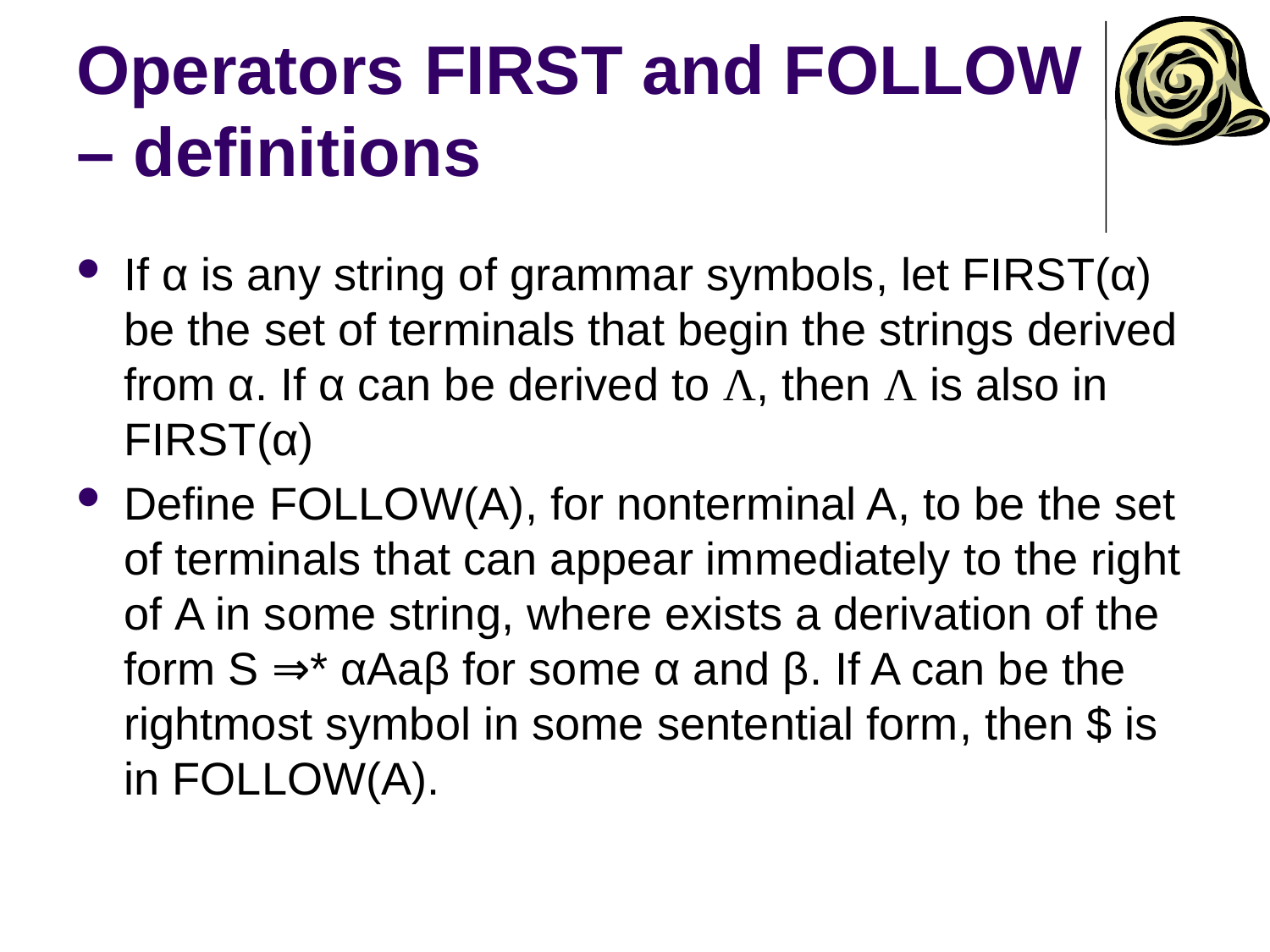

# Operators FIRST and FOLLOW – definitions
If α is any string of grammar symbols, let FIRST(α) be the set of terminals that begin the strings derived from α. If α can be derived to Λ, then Λ is also in FIRST(α)
Define FOLLOW(A), for nonterminal A, to be the set of terminals that can appear immediately to the right of A in some string, where exists a derivation of the form S ⇒* αAaβ for some α and β. If A can be the rightmost symbol in some sentential form, then $ is in FOLLOW(A).